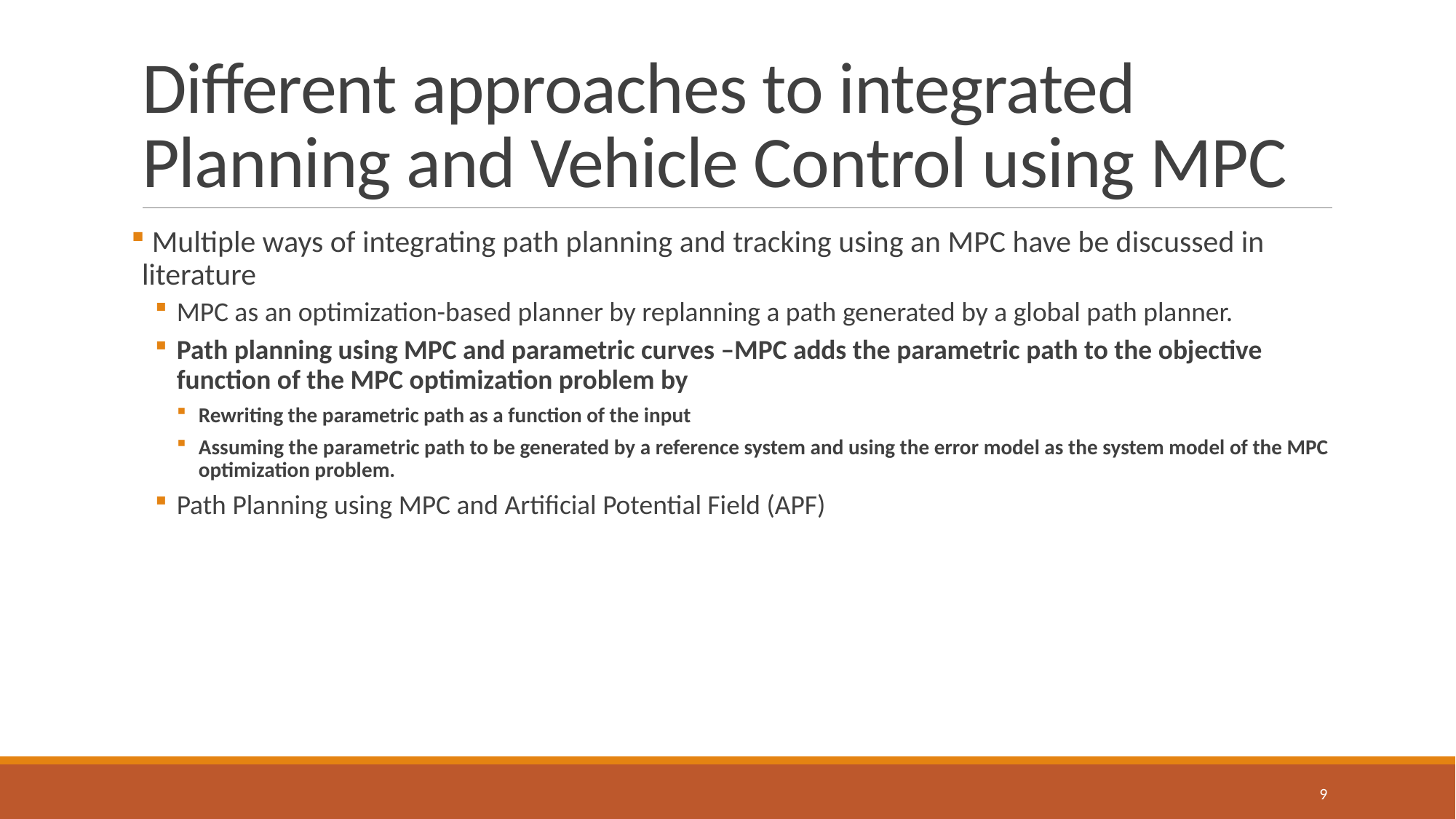

# Different approaches to integrated Planning and Vehicle Control using MPC
 Multiple ways of integrating path planning and tracking using an MPC have be discussed in literature
MPC as an optimization-based planner by replanning a path generated by a global path planner.
Path planning using MPC and parametric curves –MPC adds the parametric path to the objective function of the MPC optimization problem by
Rewriting the parametric path as a function of the input
Assuming the parametric path to be generated by a reference system and using the error model as the system model of the MPC optimization problem.
Path Planning using MPC and Artificial Potential Field (APF)
9